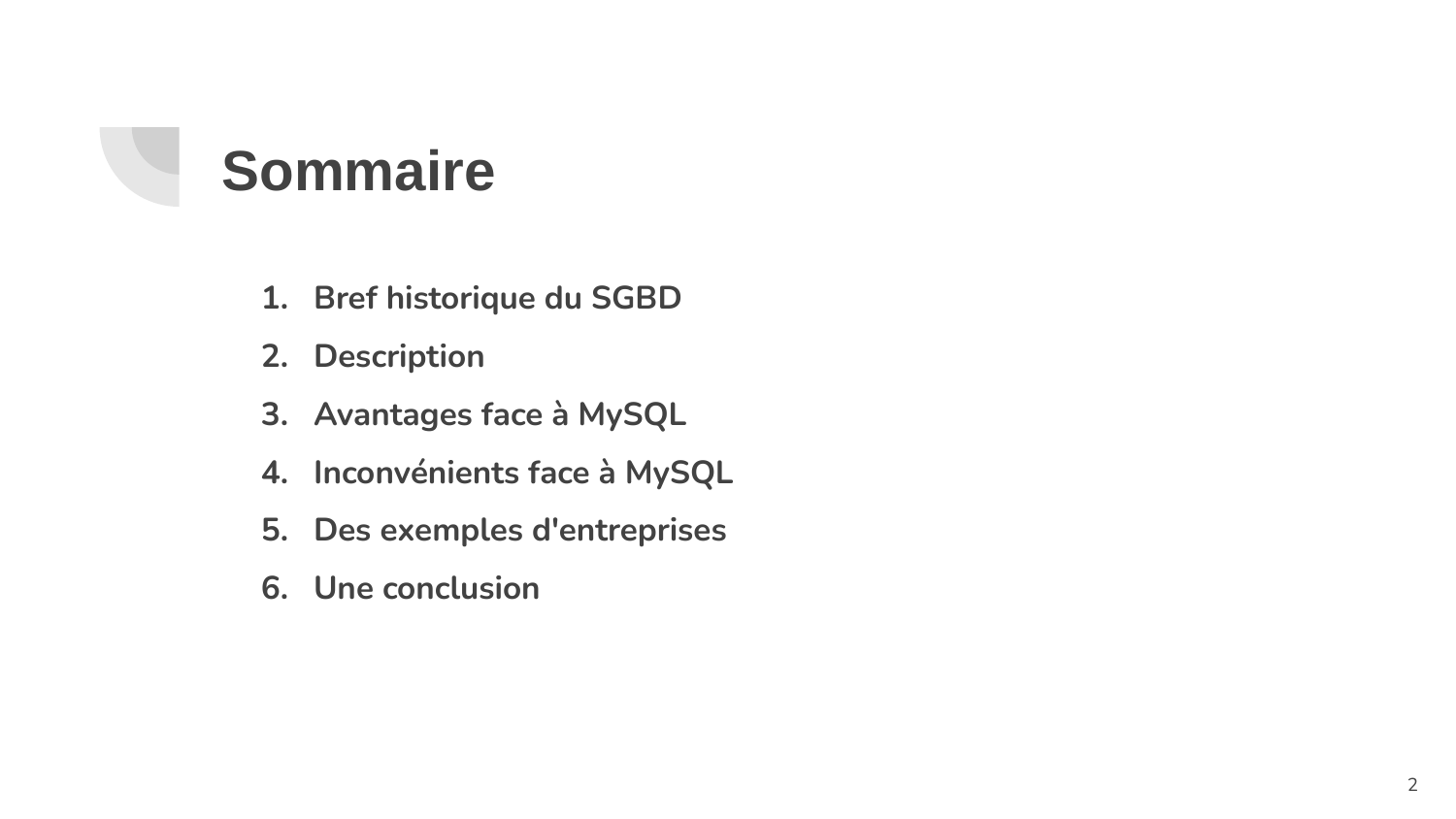

# Sommaire
Bref historique du SGBD
Description
Avantages face à MySQL
Inconvénients face à MySQL
Des exemples d'entreprises
Une conclusion
2